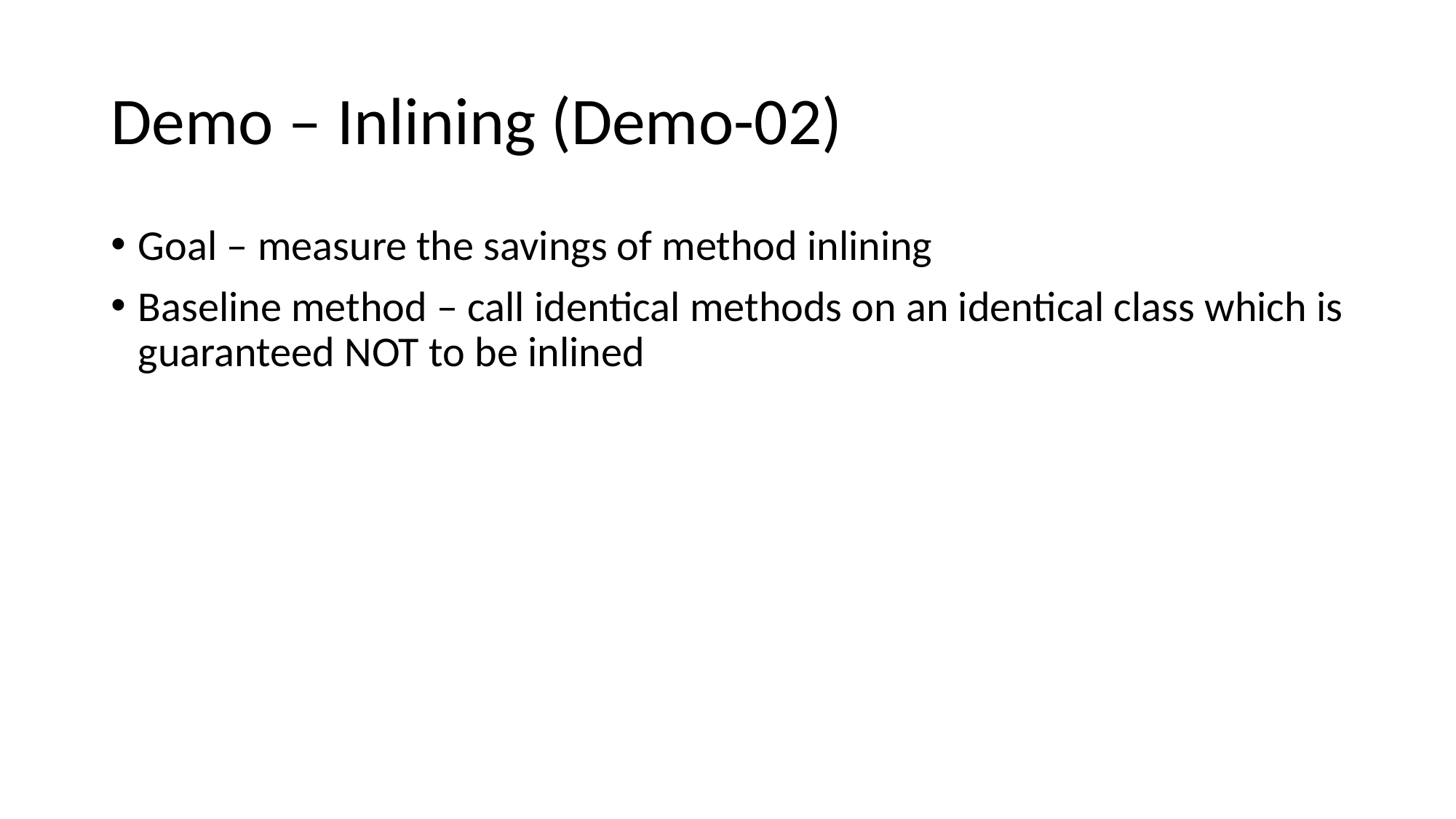

# Demo – Inlining (Demo-02)
Goal – measure the savings of method inlining
Baseline method – call identical methods on an identical class which is guaranteed NOT to be inlined